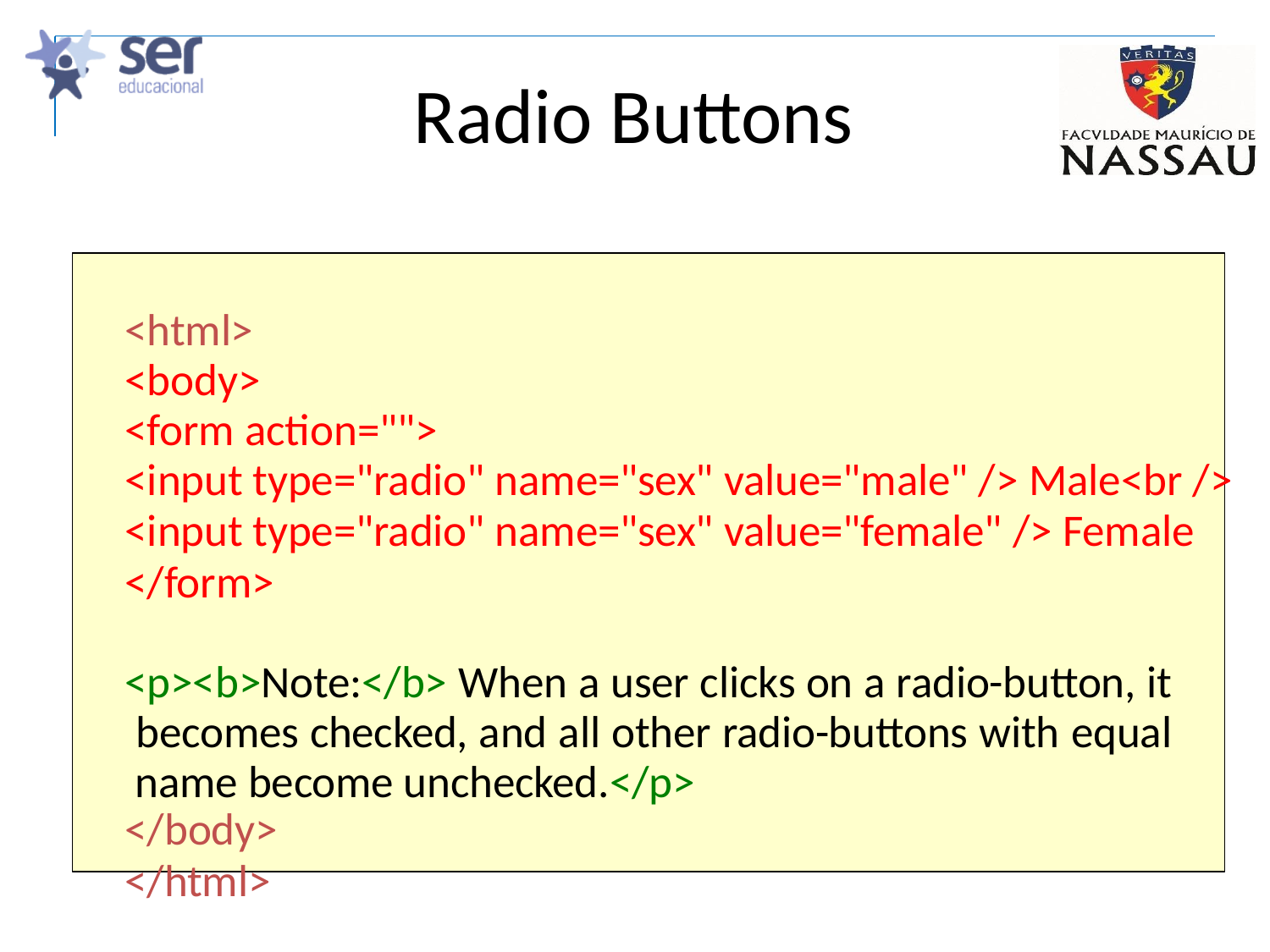

# Radio Buttons

<html>
<body>
<form action="">
<input type="radio" name="sex" value="male" /> Male<br />
<input type="radio" name="sex" value="female" /> Female
</form>

<p><b>Note:</b> When a user clicks on a radio-button, it  becomes checked, and all other radio-buttons with equal  name become unchecked.</p>
</body>
</html>